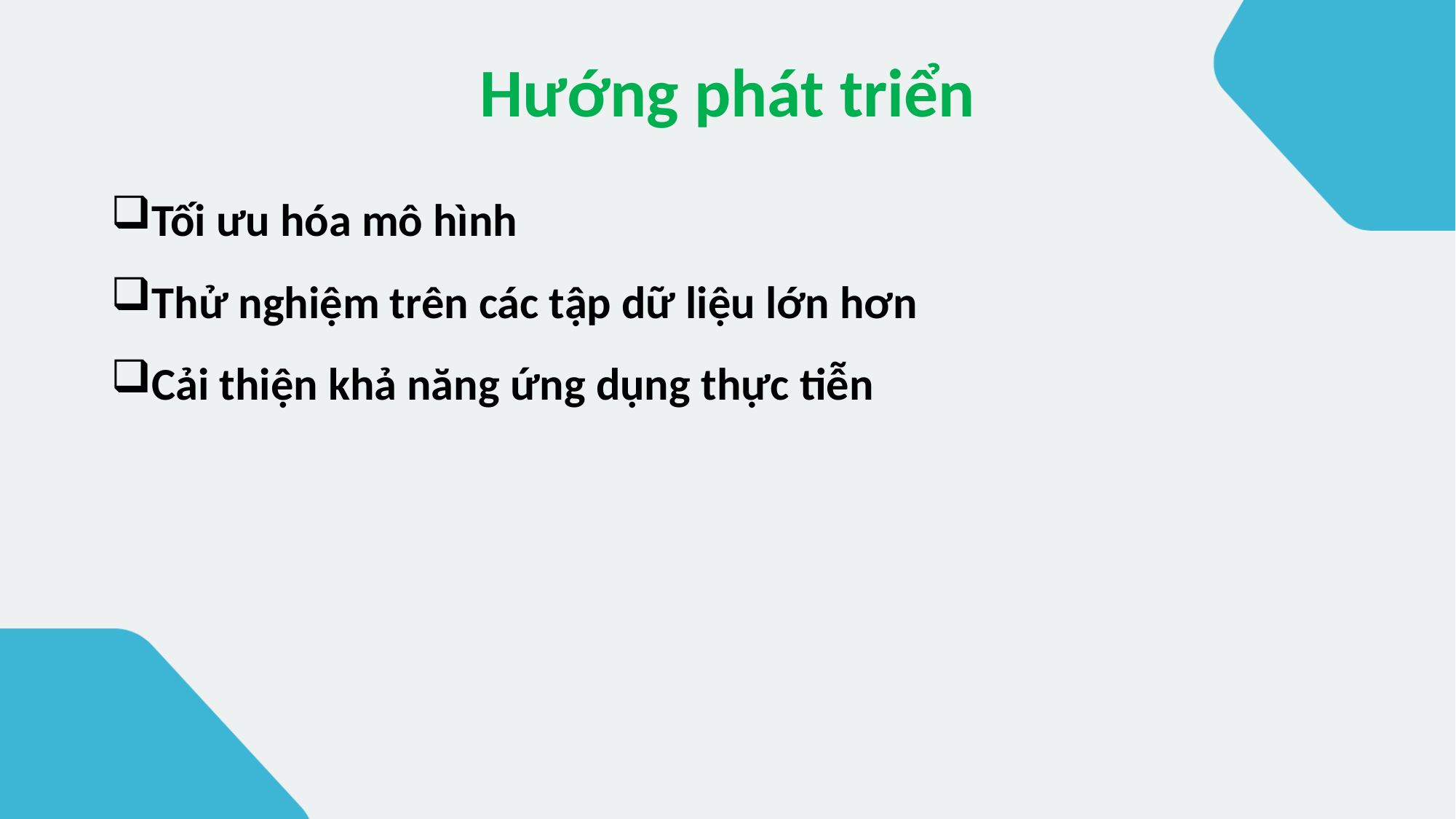

# Hướng phát triển
Tối ưu hóa mô hình
Thử nghiệm trên các tập dữ liệu lớn hơn
Cải thiện khả năng ứng dụng thực tiễn